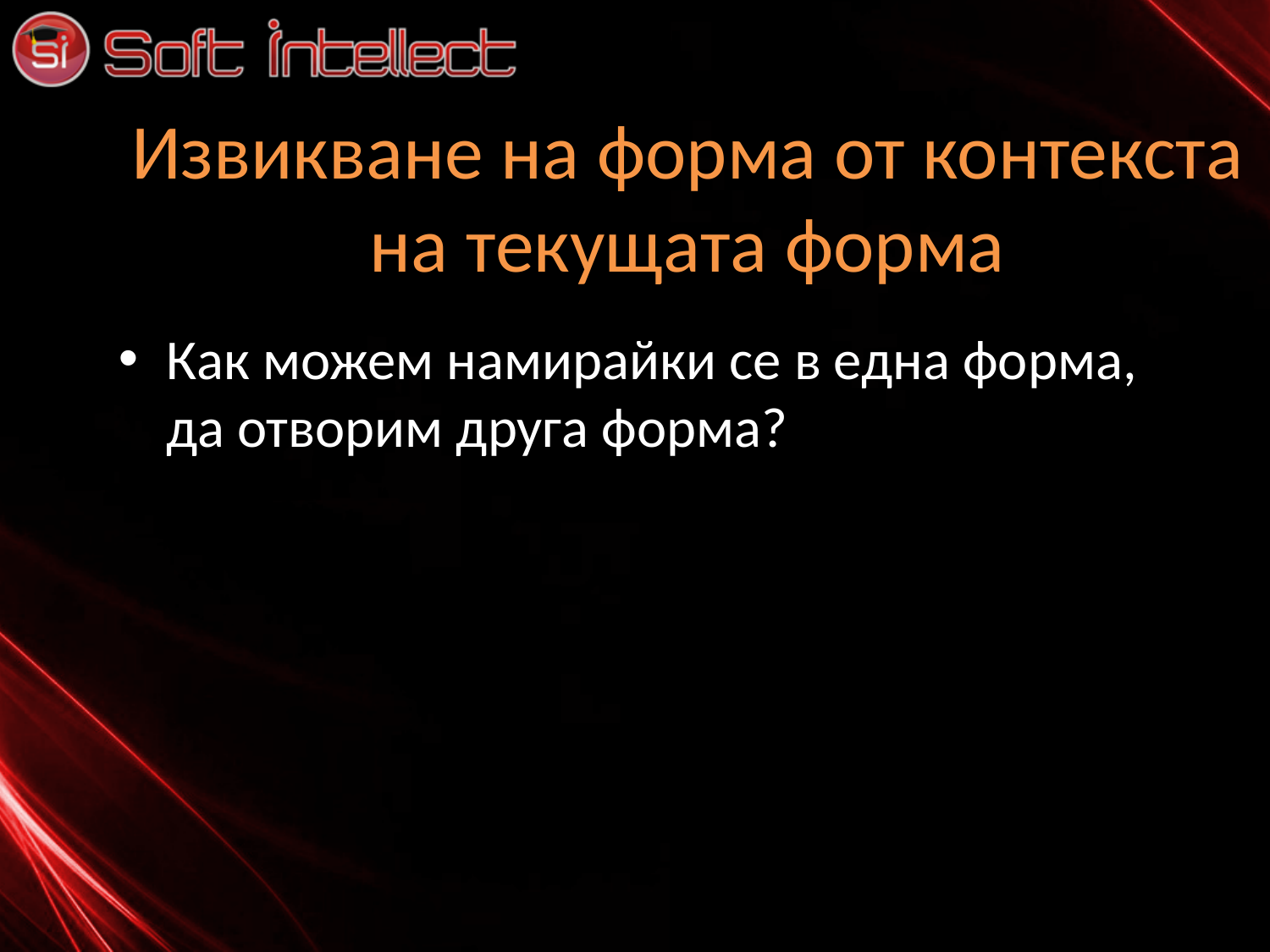

# Извикване на форма от контекста на текущата форма
Как можем намирайки се в една форма, да отворим друга форма?